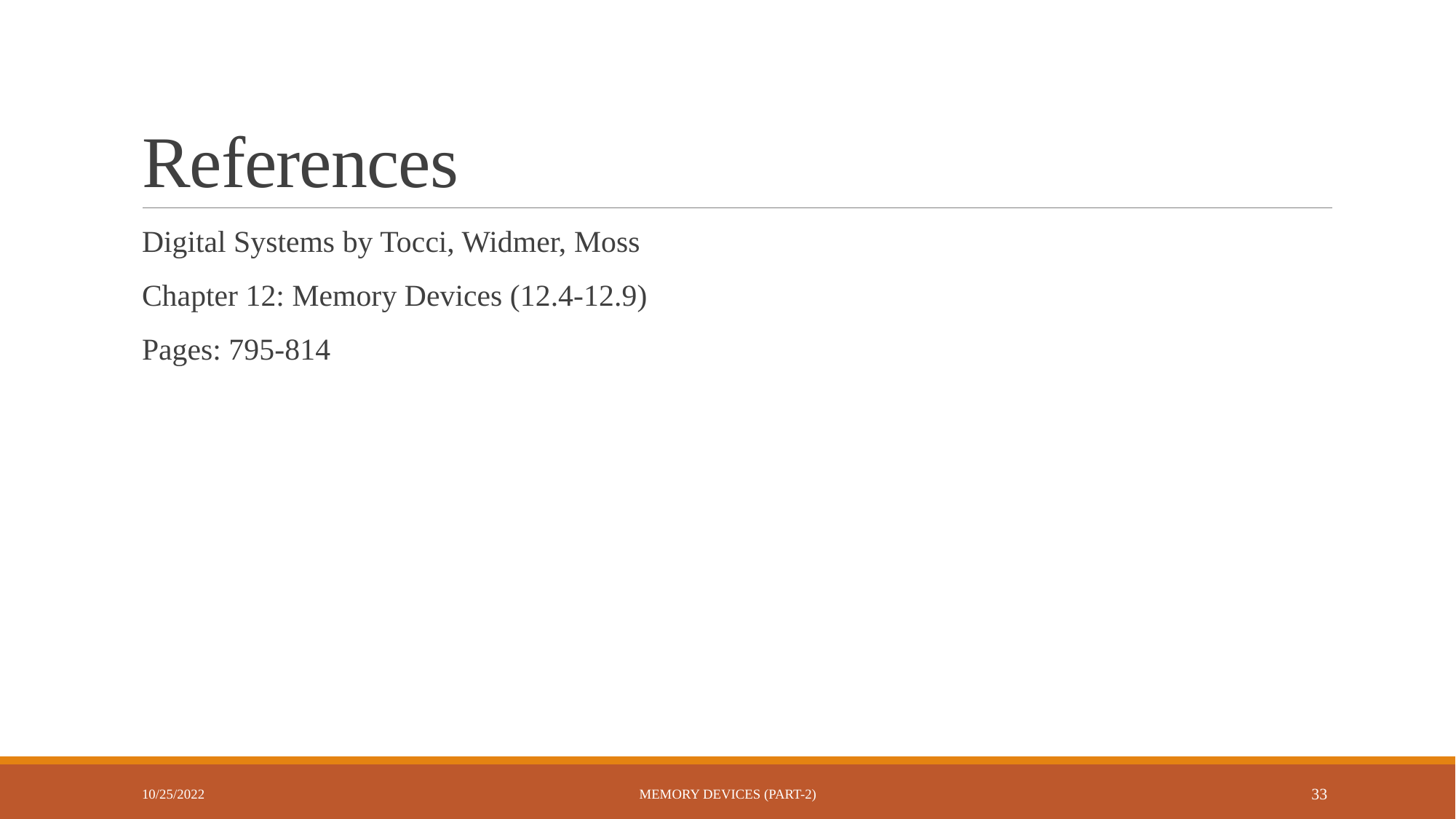

# References
Digital Systems by Tocci, Widmer, Moss
Chapter 12: Memory Devices (12.4-12.9)
Pages: 795-814
10/25/2022
Memory Devices (Part-2)
33